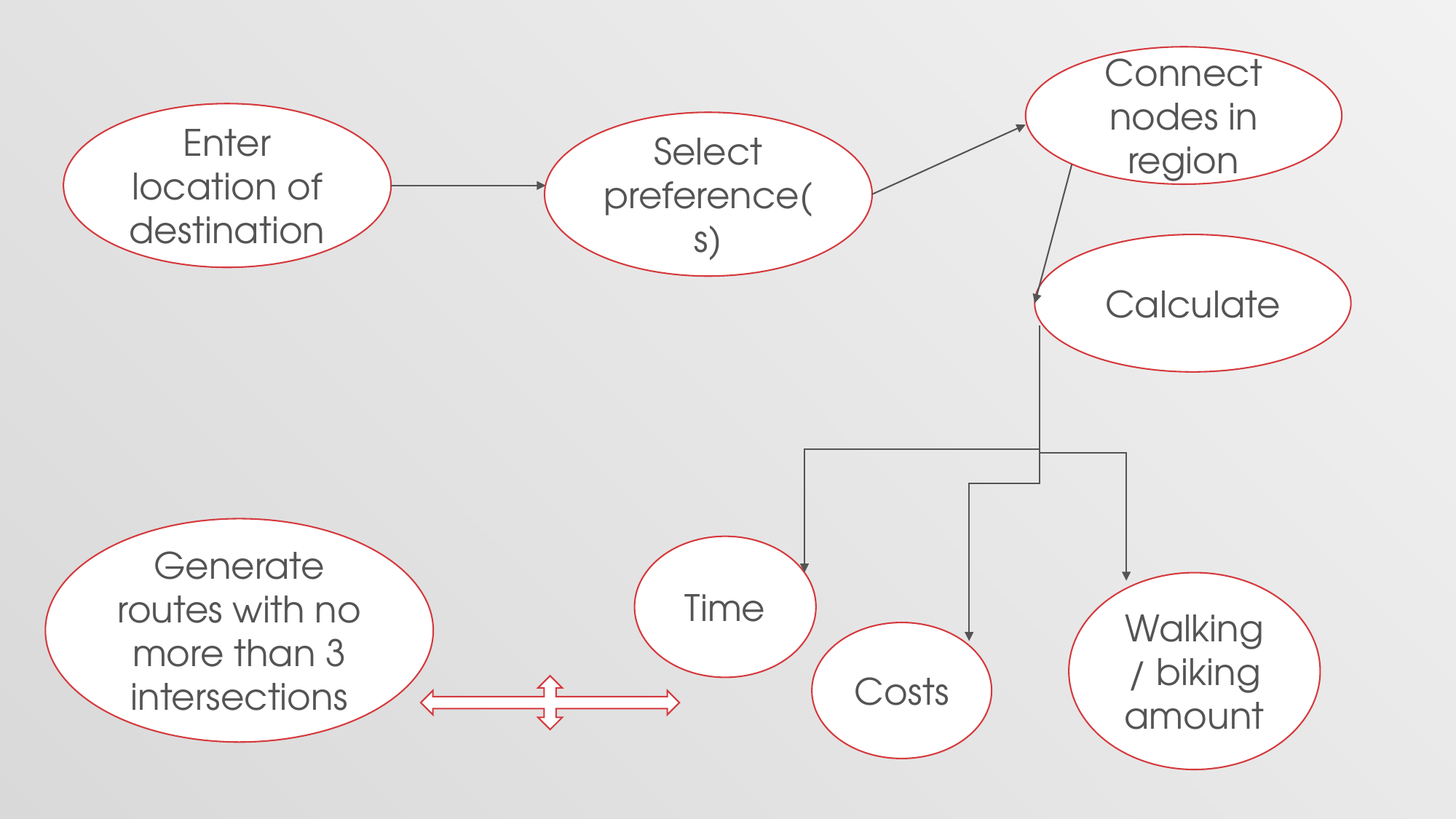

Connect nodes in region
Enter location of destination
Select preference(s)
Calculate
Generate routes with no more than 3 intersections
Time
Walking / biking amount
Costs